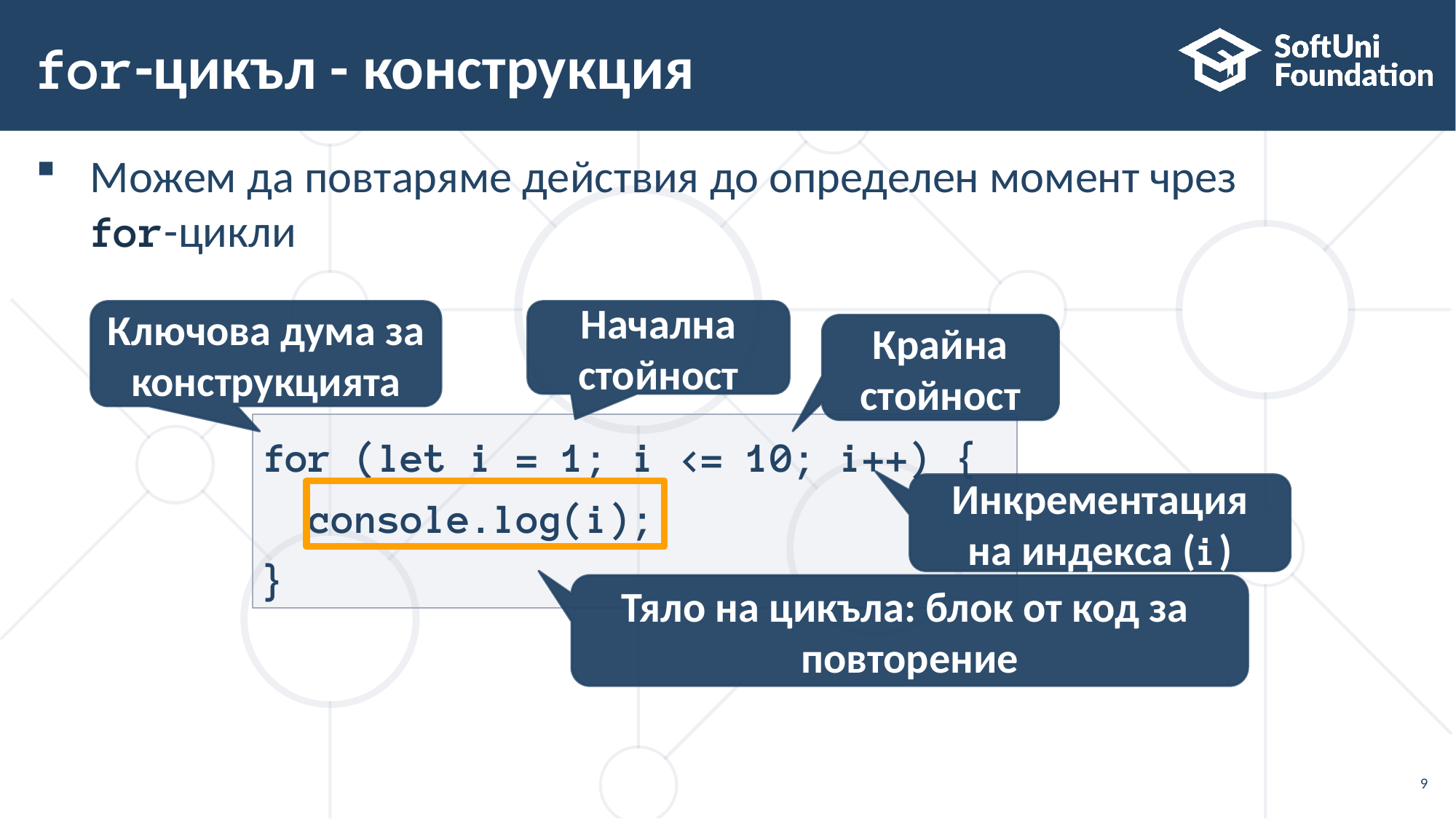

# for-цикъл - конструкция
Можем да повтаряме действия до определен момент чрез
for-цикли
Ключова дума за конструкцията
Начална стойност
Крайна стойност
for (let i = 1; i <= 10; i++) {
  console.log(i);
}
Инкрементация на индекса (i)

Тяло на цикъла: блок от код за
повторение
9